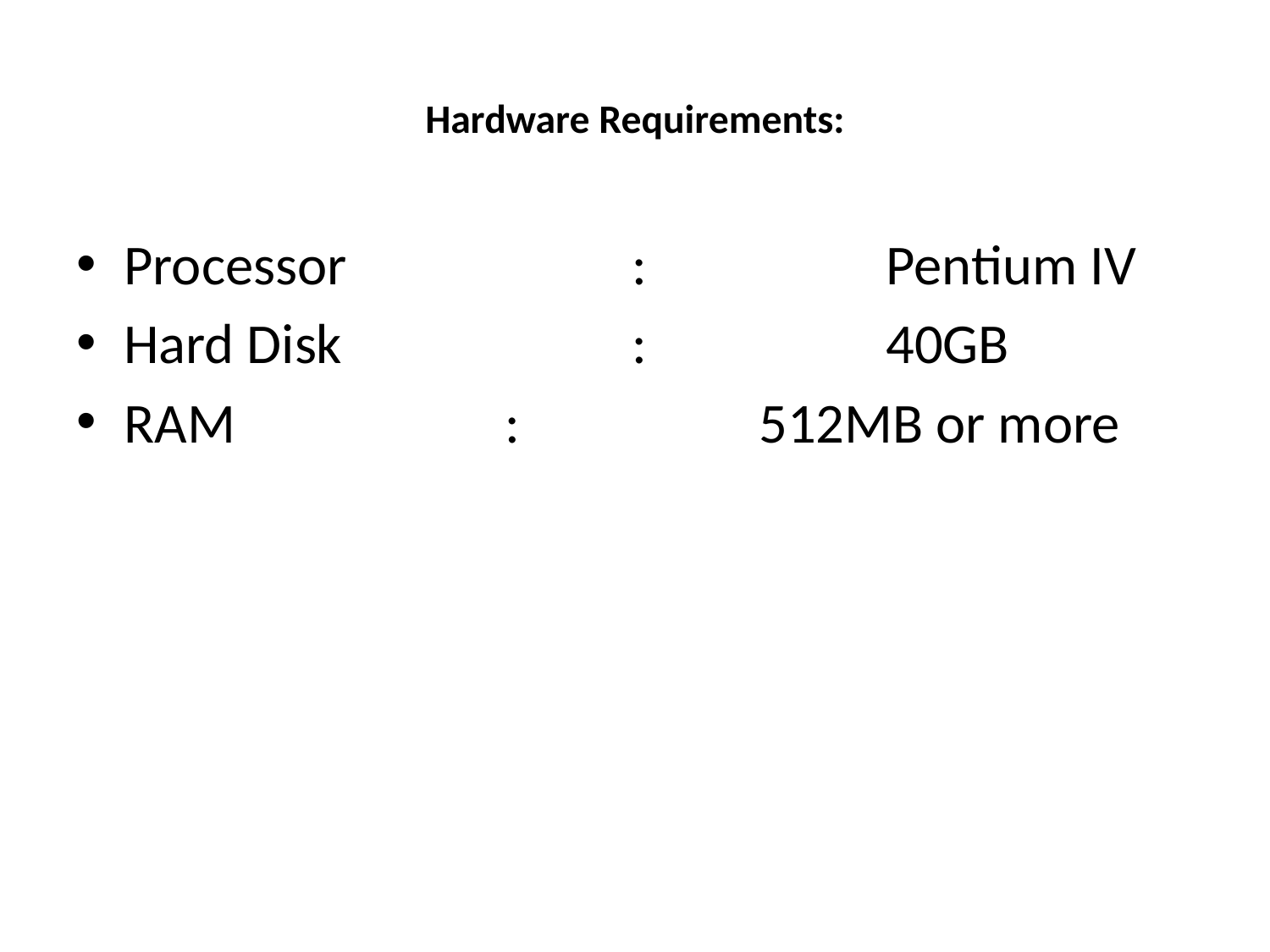

# Hardware Requirements:
Processor			:		Pentium IV
Hard Disk			:		40GB
RAM			:		512MB or more